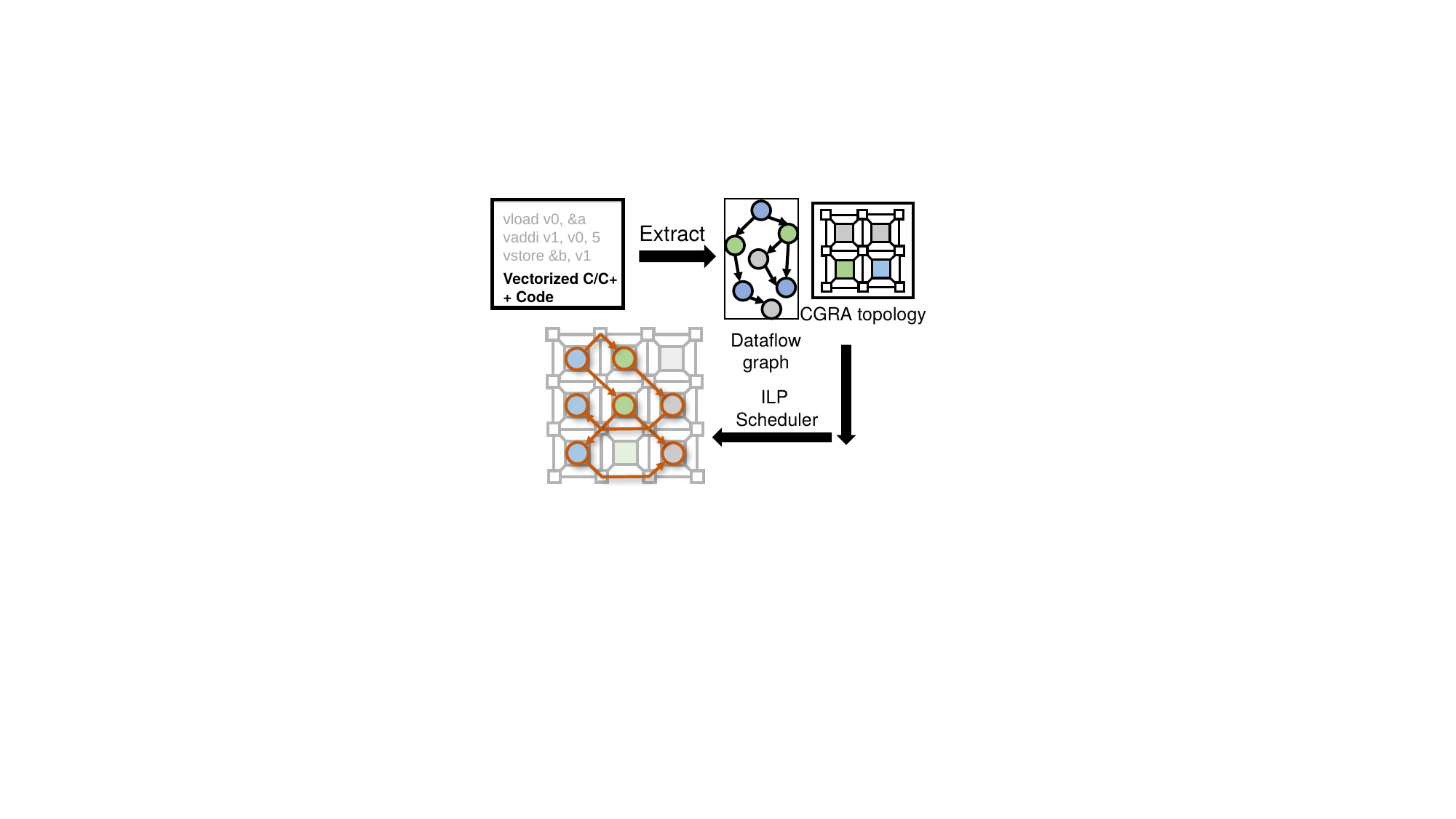

Vectorized C/C++ Code

vload v0, &a
vaddi v1, v0, 5
vstore &b, v1

CGRA topology
Extract

Dataflow
graph

ILP
Scheduler